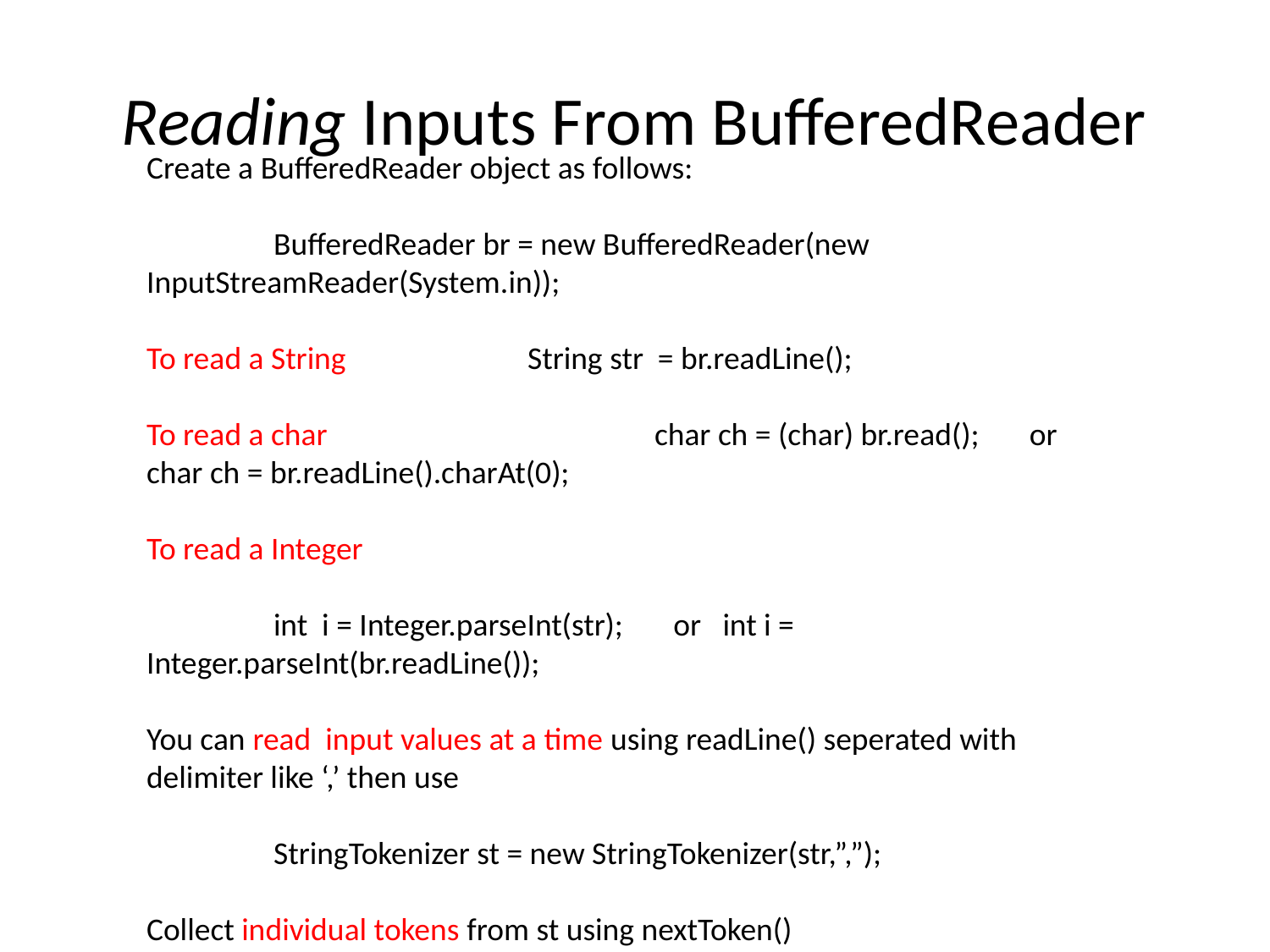

# Reading Inputs From BufferedReader
Create a BufferedReader object as follows:

	BufferedReader br = new BufferedReader(new InputStreamReader(System.in));

To read a String      		String str  = br.readLine();

To read a char 		       	char ch = (char) br.read();       or  char ch = br.readLine().charAt(0);

To read a Integer

	int  i = Integer.parseInt(str);       or   int i = Integer.parseInt(br.readLine());

You can read  input values at a time using readLine() seperated with delimiter like ‘,’ then use

	StringTokenizer st = new StringTokenizer(str,”,”);

Collect individual tokens from st using nextToken()

	String token = st.nextToken();